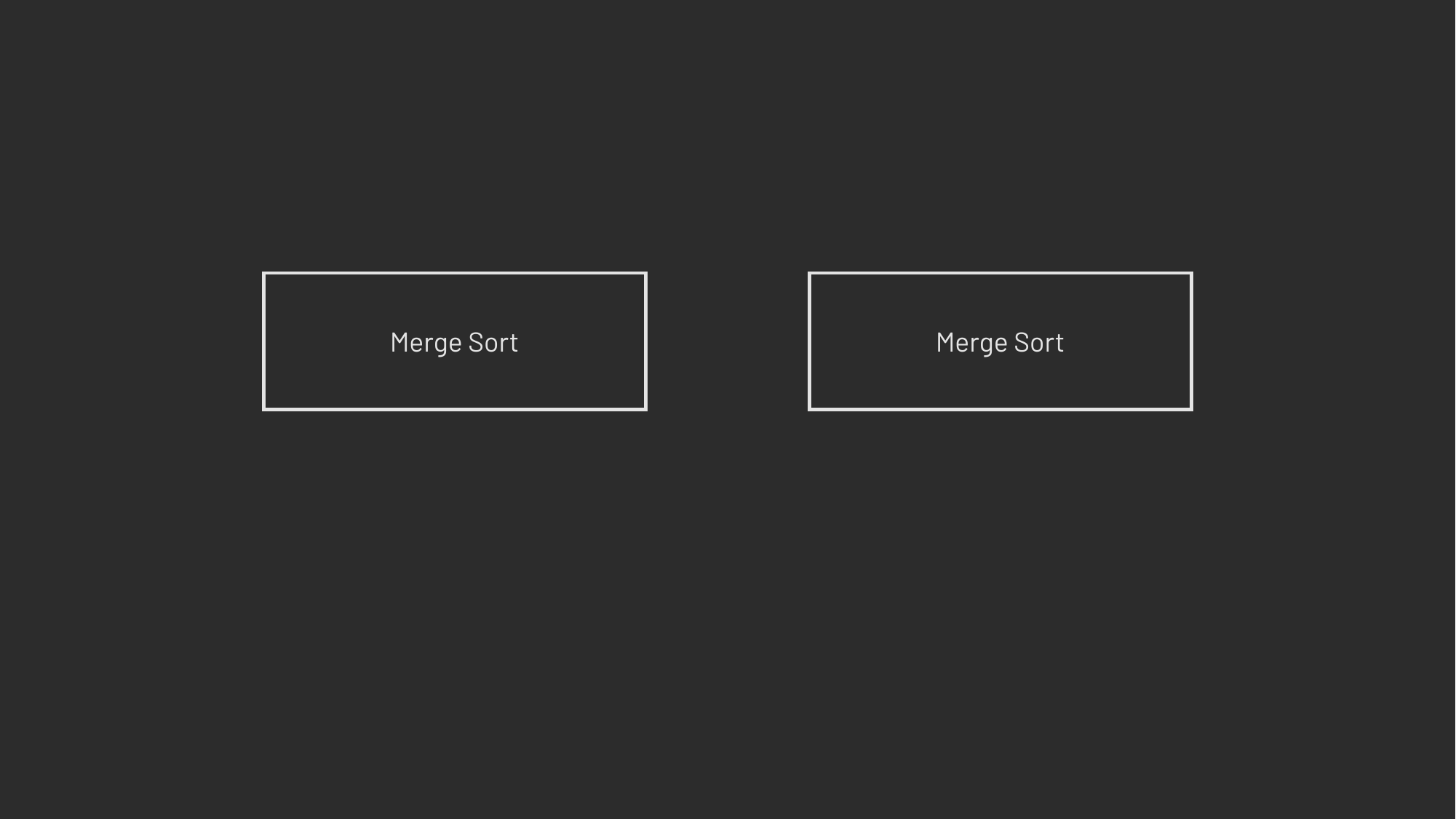

Merge Sort
Merge Sort
2
4
3
12
2
3
4
12
1
9
7
1
5
5
7
9